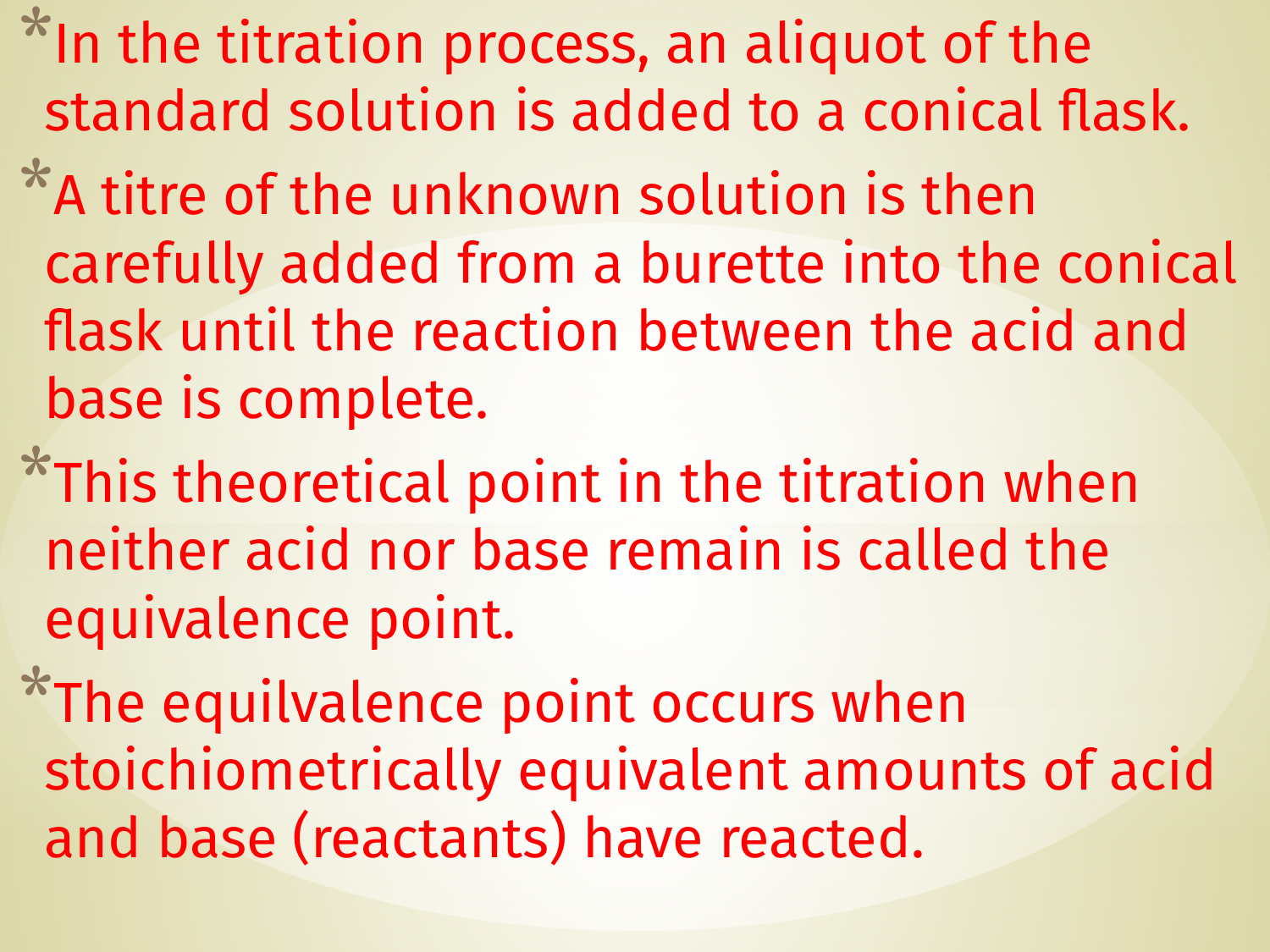

In the titration process, an aliquot of the standard solution is added to a conical flask.
A titre of the unknown solution is then carefully added from a burette into the conical flask until the reaction between the acid and base is complete.
This theoretical point in the titration when neither acid nor base remain is called the equivalence point.
The equilvalence point occurs when stoichiometrically equivalent amounts of acid and base (reactants) have reacted.